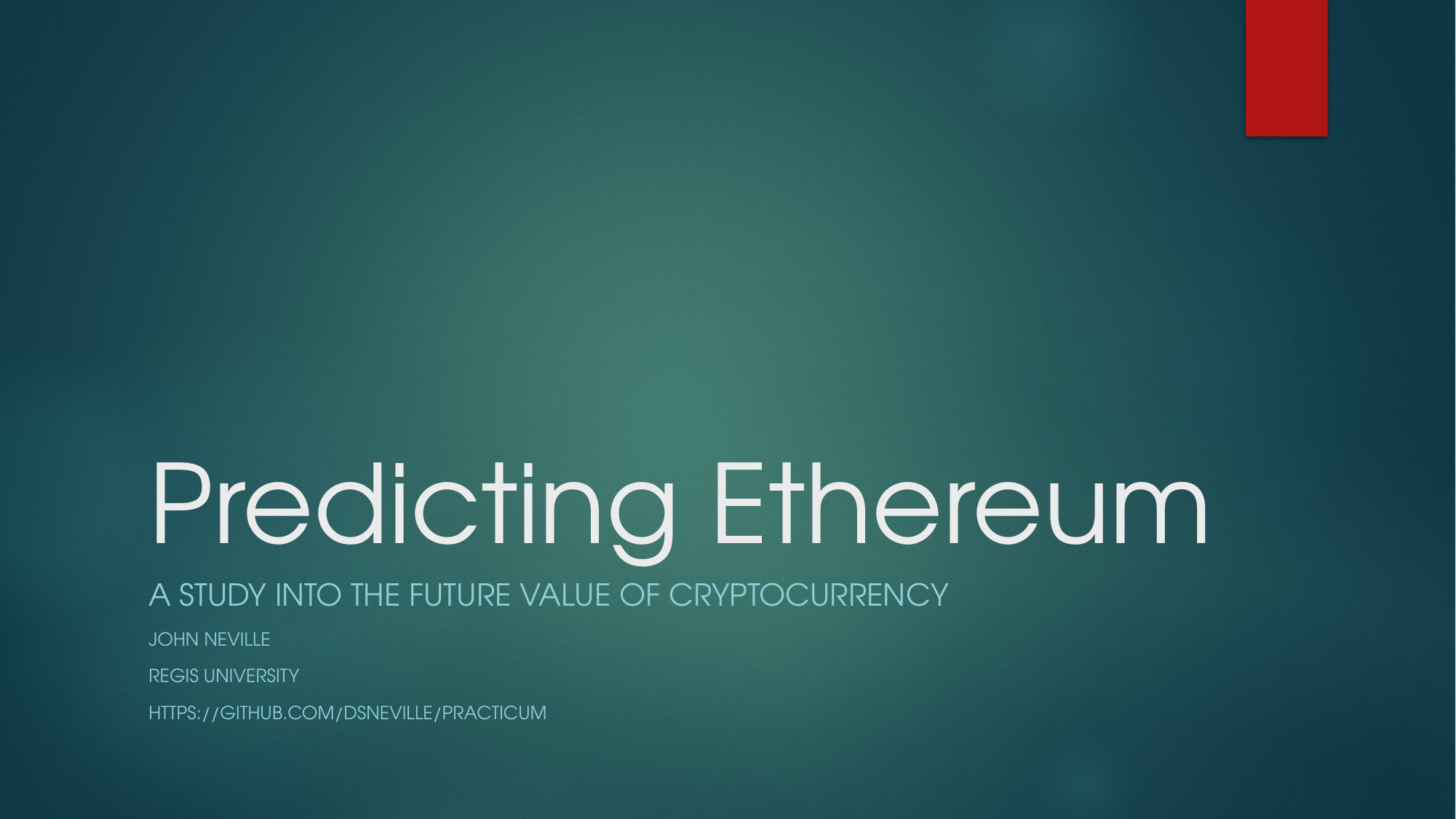

# Predicting Ethereum
A study into the future value of Cryptocurrency
John Neville
Regis University
https://github.com/DSNeville/Practicum